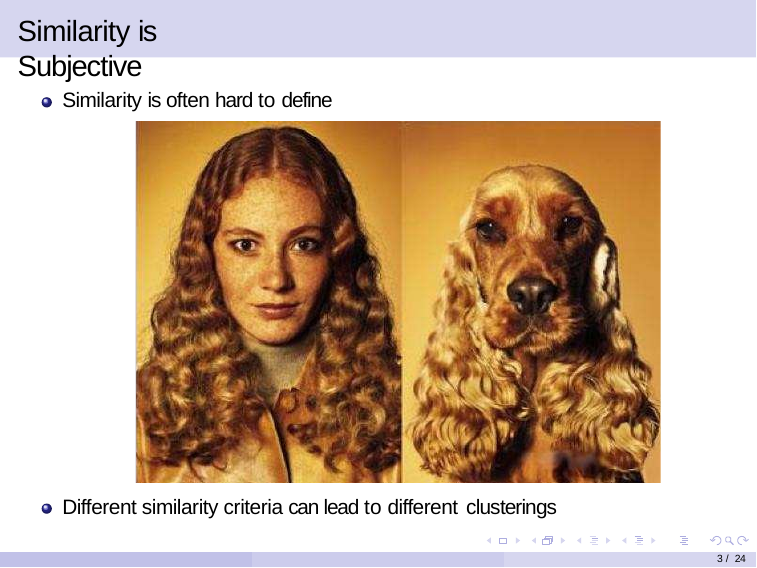

Similarity is Subjective
Similarity is often hard to define

Different similarity criteria can lead to different clusterings

3 / 24